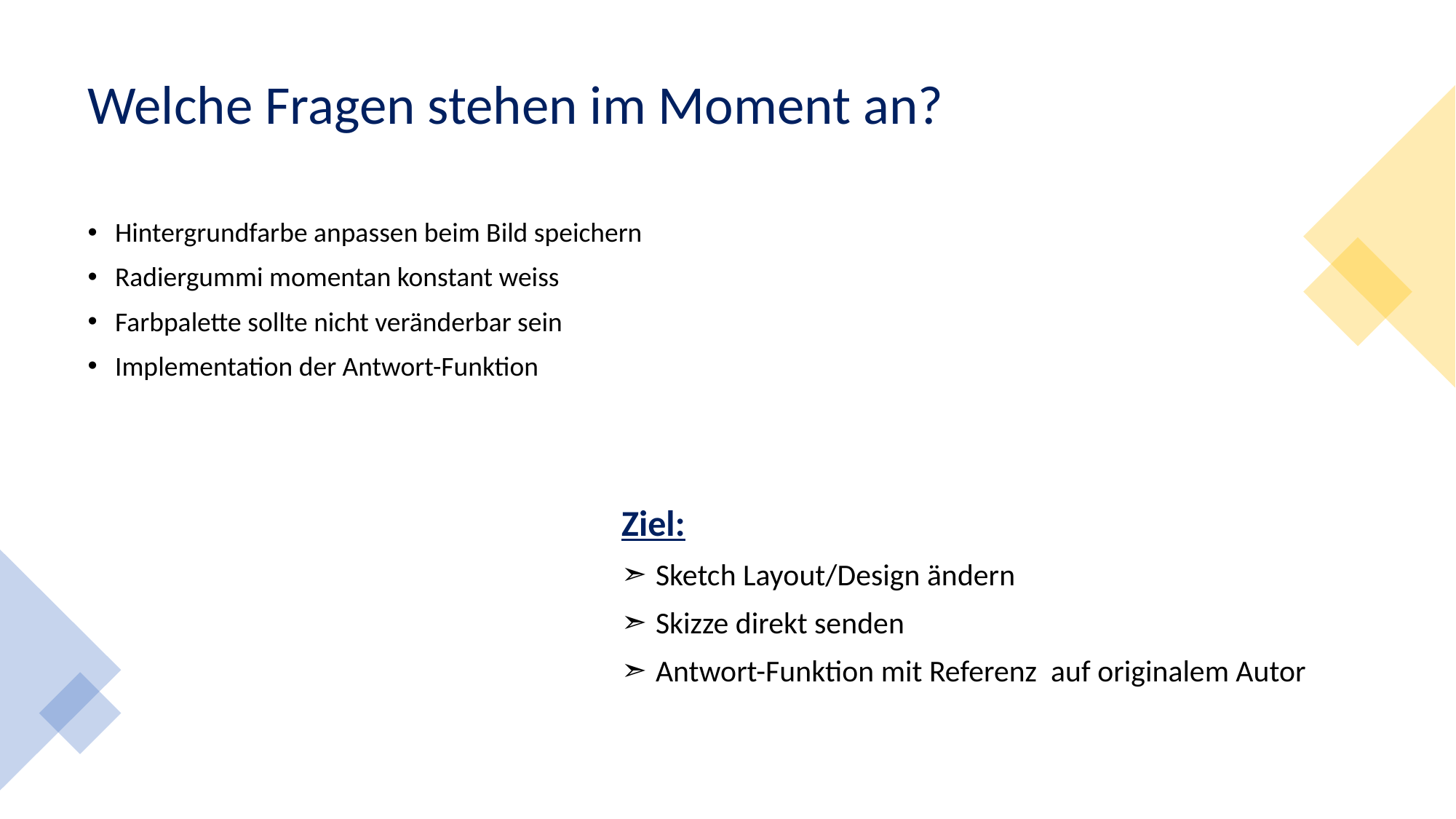

# Welche Fragen stehen im Moment an?

Hintergrundfarbe anpassen beim Bild speichern
Radiergummi momentan konstant weiss
Farbpalette sollte nicht veränderbar sein
Implementation der Antwort-Funktion

Ziel:
 Sketch Layout/Design ändern
 Skizze direkt senden
 Antwort-Funktion mit Referenz  auf originalem Autor